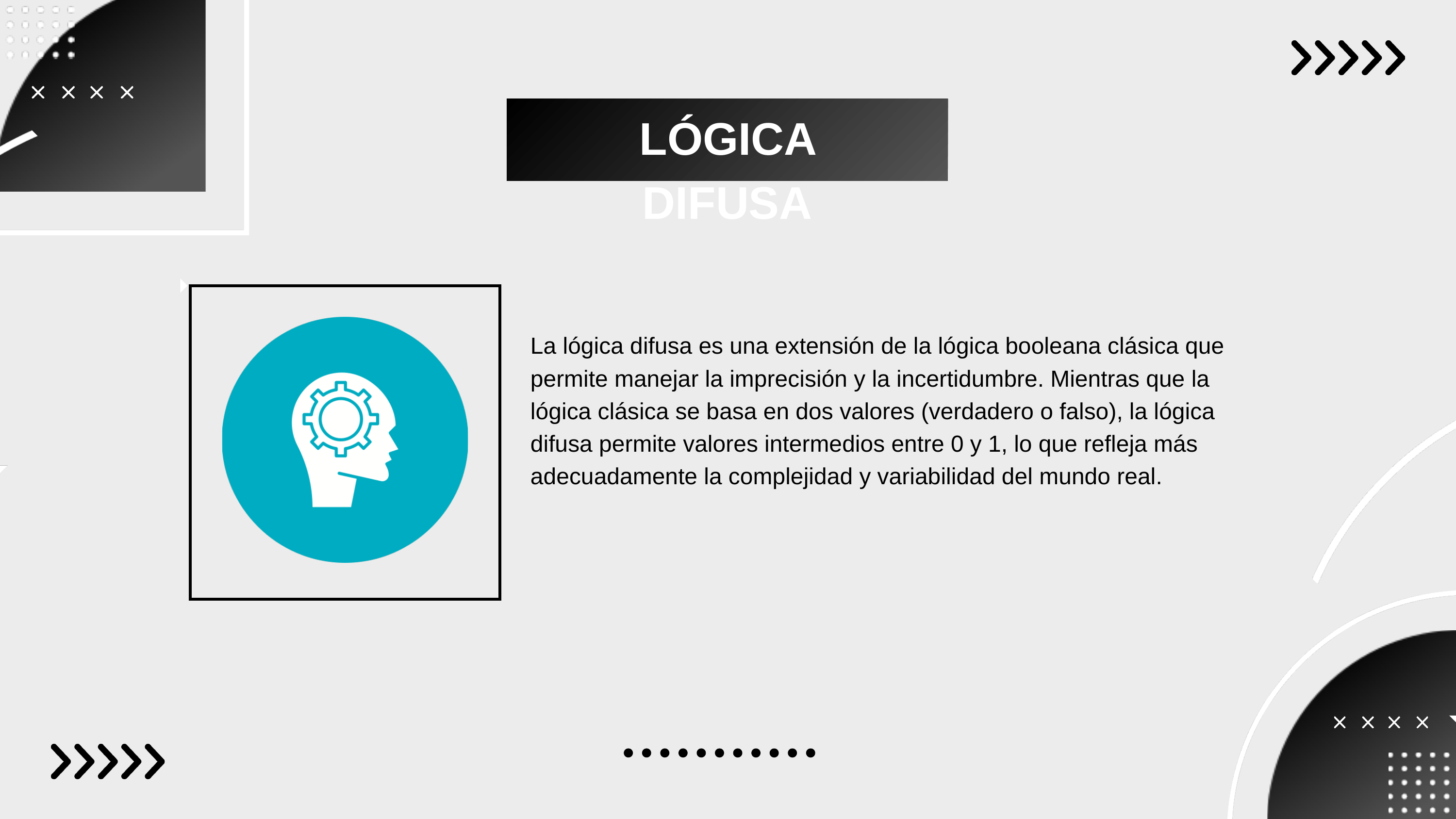

LÓGICA DIFUSA

La lógica difusa es una extensión de la lógica booleana clásica que permite manejar la imprecisión y la incertidumbre. Mientras que la lógica clásica se basa en dos valores (verdadero o falso), la lógica difusa permite valores intermedios entre 0 y 1, lo que refleja más adecuadamente la complejidad y variabilidad del mundo real.